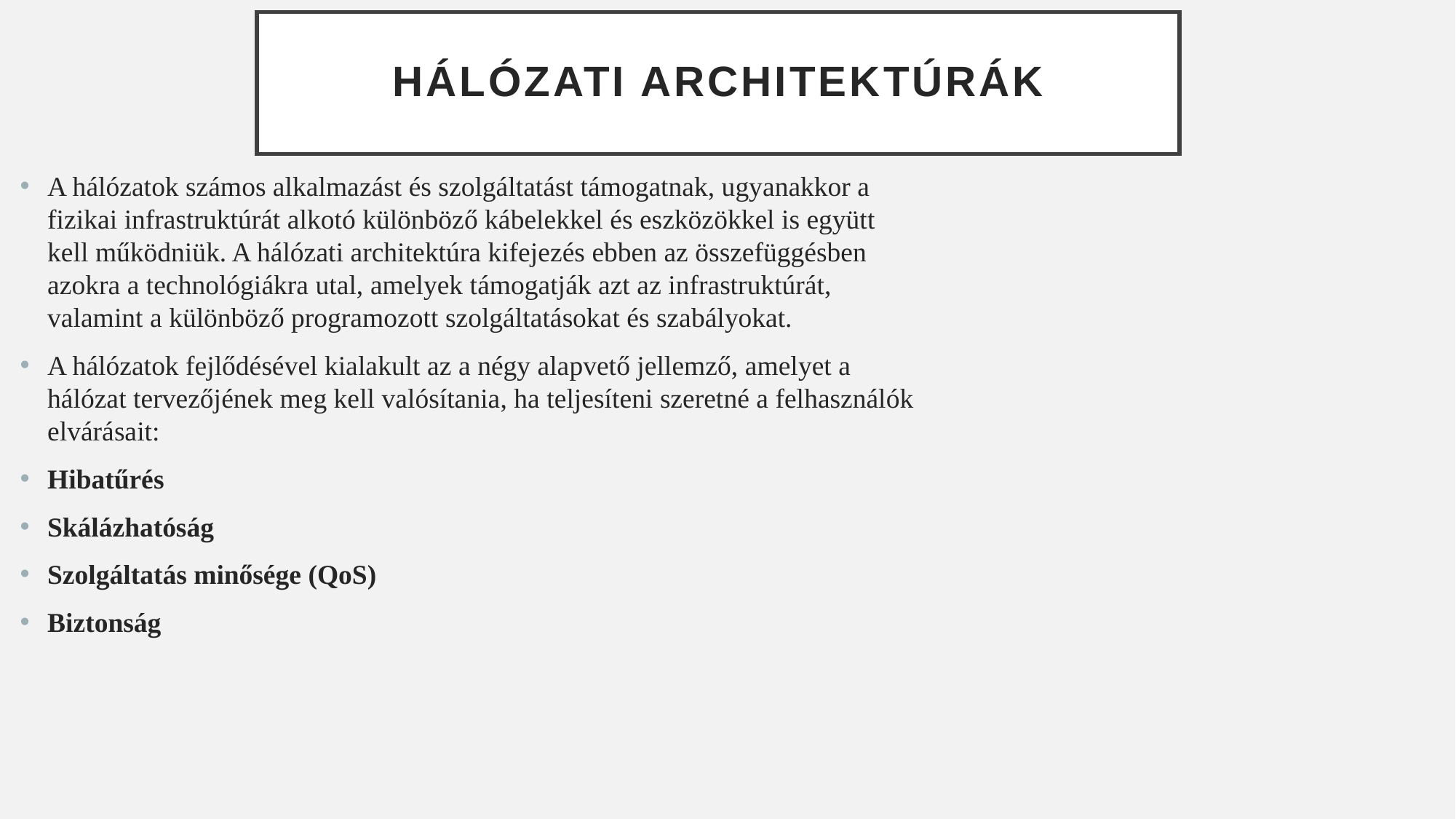

# Hálózati architektúrák
A hálózatok számos alkalmazást és szolgáltatást támogatnak, ugyanakkor a fizikai infrastruktúrát alkotó különböző kábelekkel és eszközökkel is együtt kell működniük. A hálózati architektúra kifejezés ebben az összefüggésben azokra a technológiákra utal, amelyek támogatják azt az infrastruktúrát, valamint a különböző programozott szolgáltatásokat és szabályokat.
A hálózatok fejlődésével kialakult az a négy alapvető jellemző, amelyet a hálózat tervezőjének meg kell valósítania, ha teljesíteni szeretné a felhasználók elvárásait:
Hibatűrés
Skálázhatóság
Szolgáltatás minősége (QoS)
Biztonság